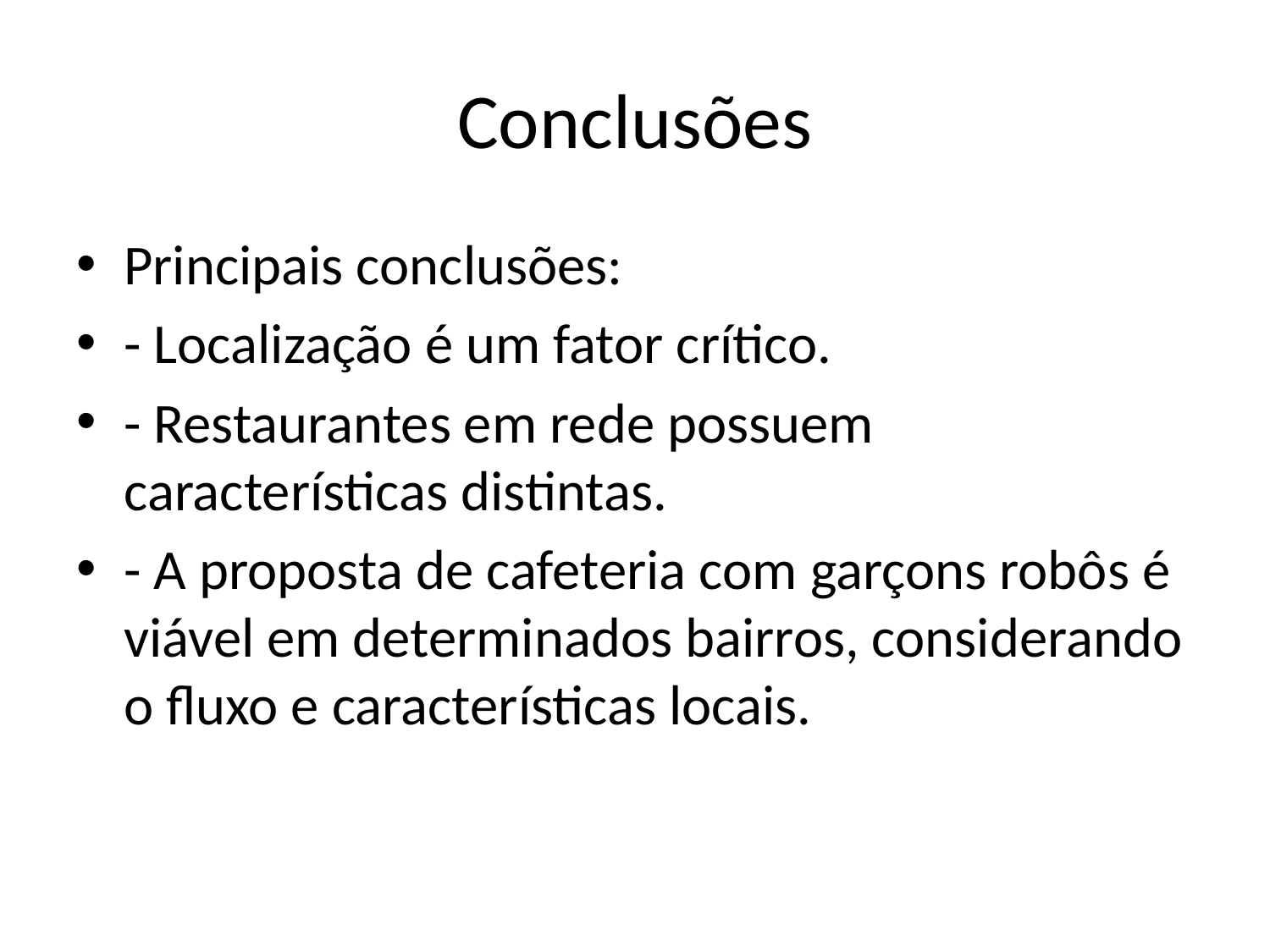

# Conclusões
Principais conclusões:
- Localização é um fator crítico.
- Restaurantes em rede possuem características distintas.
- A proposta de cafeteria com garçons robôs é viável em determinados bairros, considerando o fluxo e características locais.